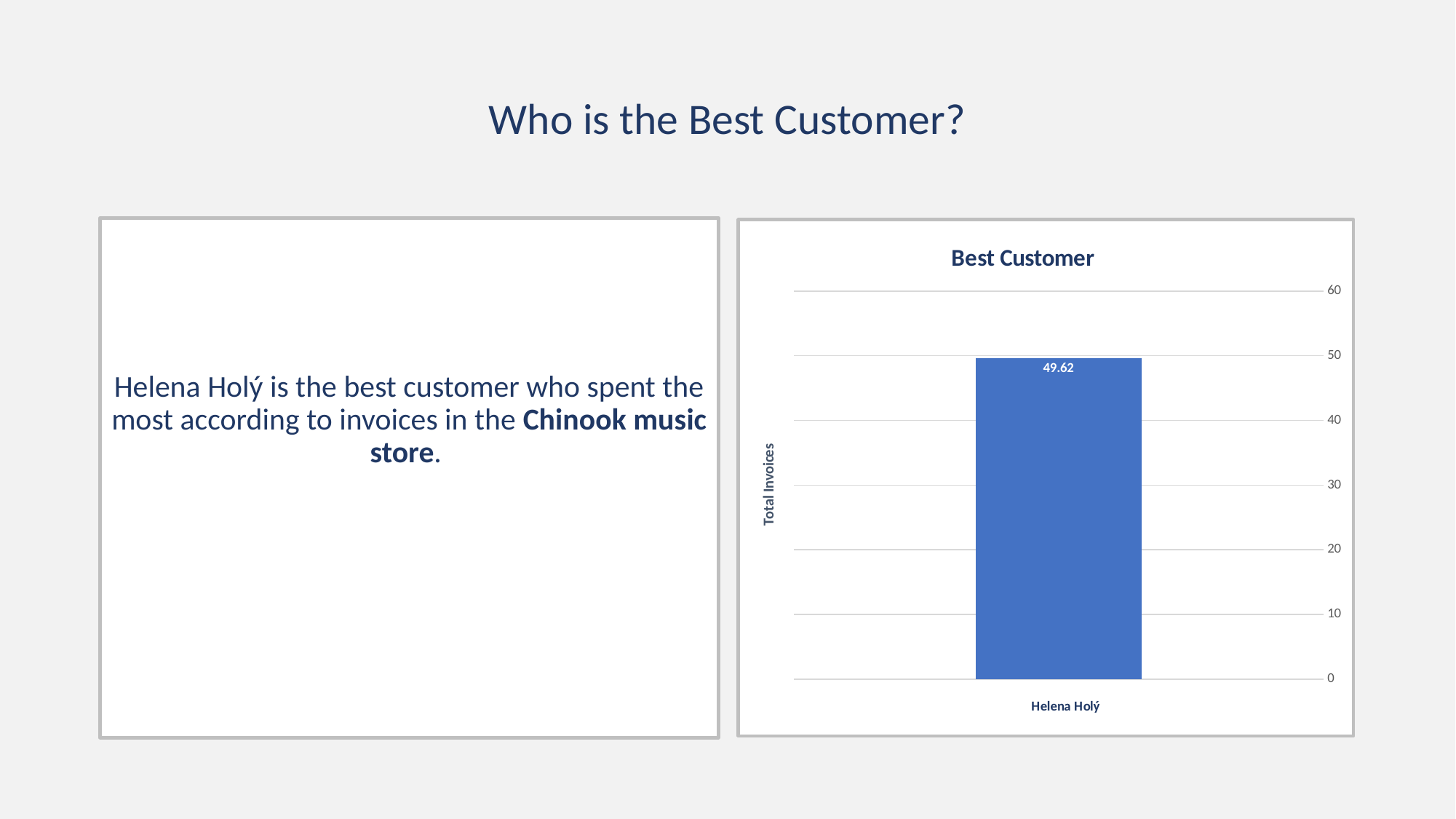

# Who is the Best Customer?

Helena Holý is the best customer who spent the most according to invoices in the Chinook music store.

### Chart: Best Customer

| Category | 6 |
|---|---|
| Most Spent | 49.62 |